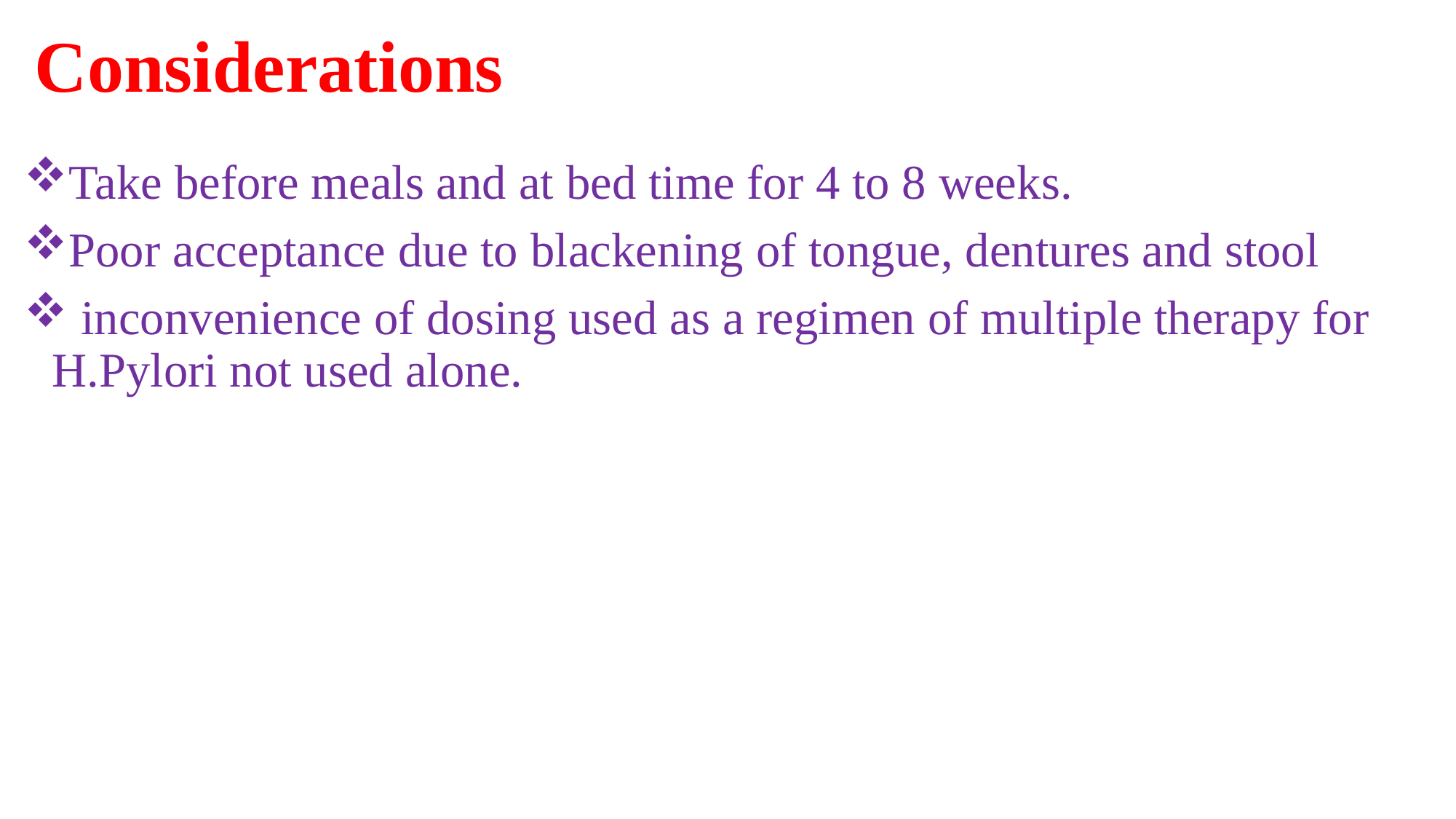

# Considerations
Take before meals and at bed time for 4 to 8 weeks.
Poor acceptance due to blackening of tongue, dentures and stool
 inconvenience of dosing used as a regimen of multiple therapy for H.Pylori not used alone.